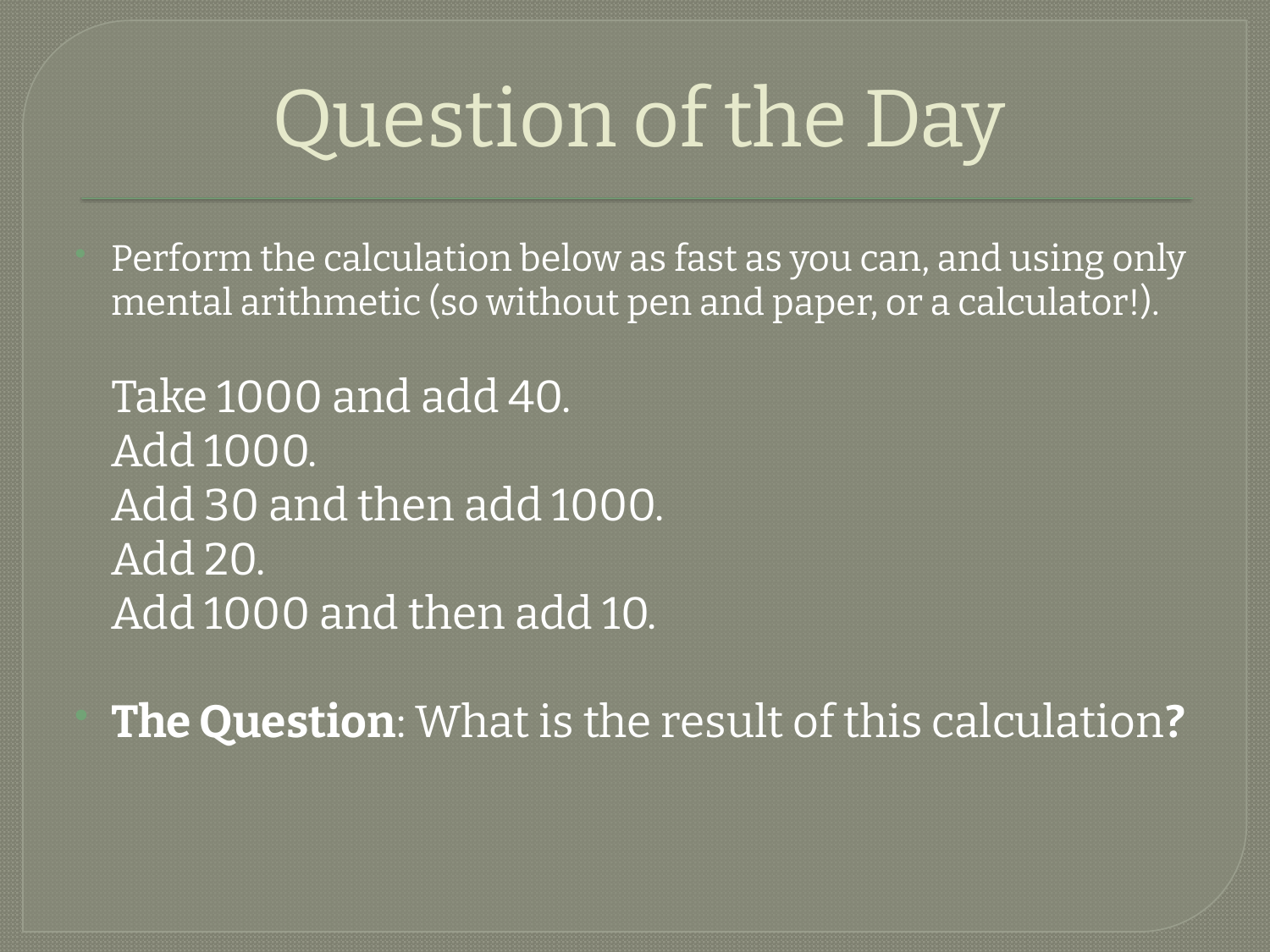

# Question of the Day
Perform the calculation below as fast as you can, and using only mental arithmetic (so without pen and paper, or a calculator!).

		Take 1000 and add 40.
	Add 1000.
	Add 30 and then add 1000.
	Add 20.
	Add 1000 and then add 10.

The Question: What is the result of this calculation?